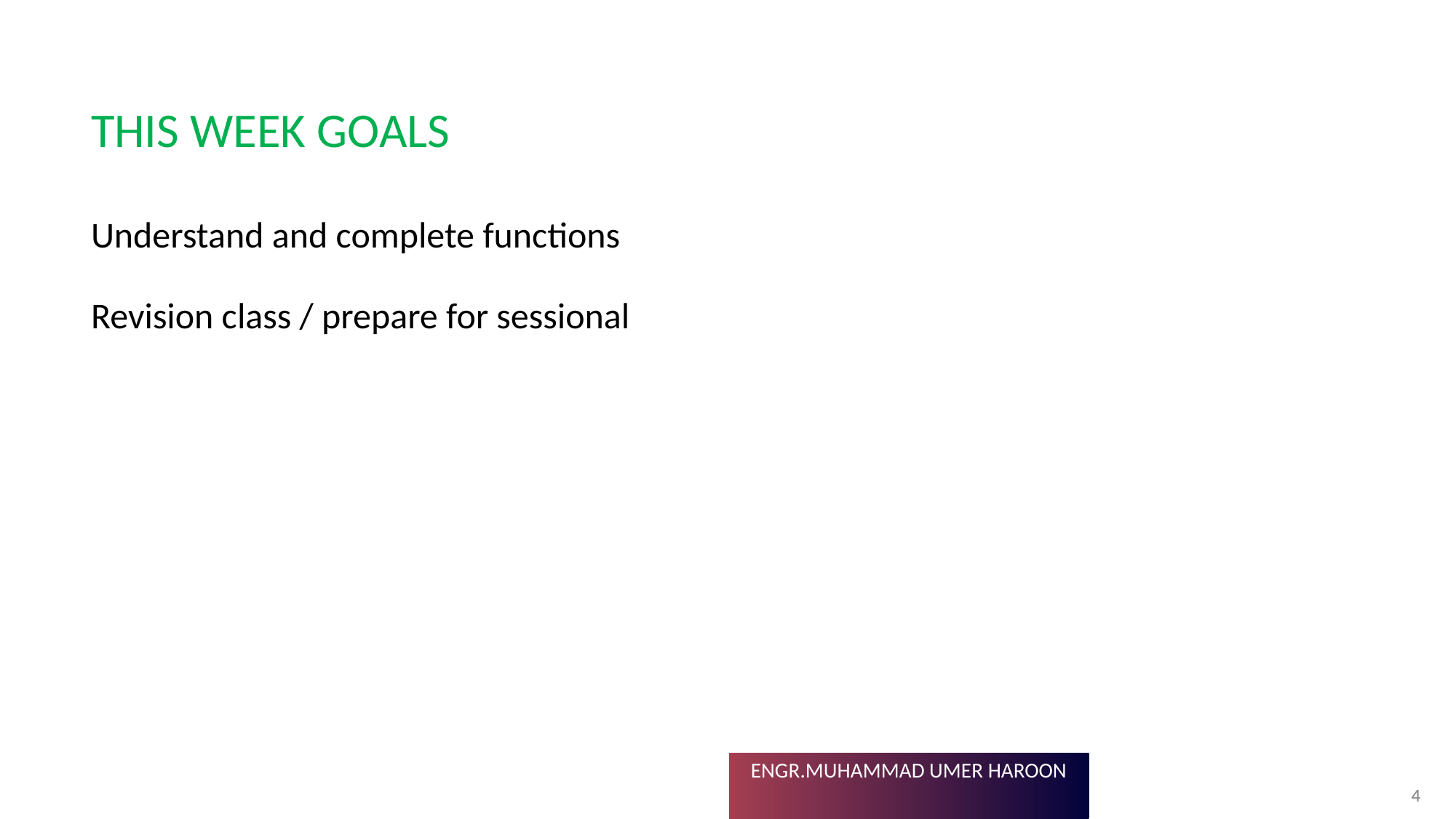

# This Week Goals
Understand and complete functions
Revision class / prepare for sessional

4